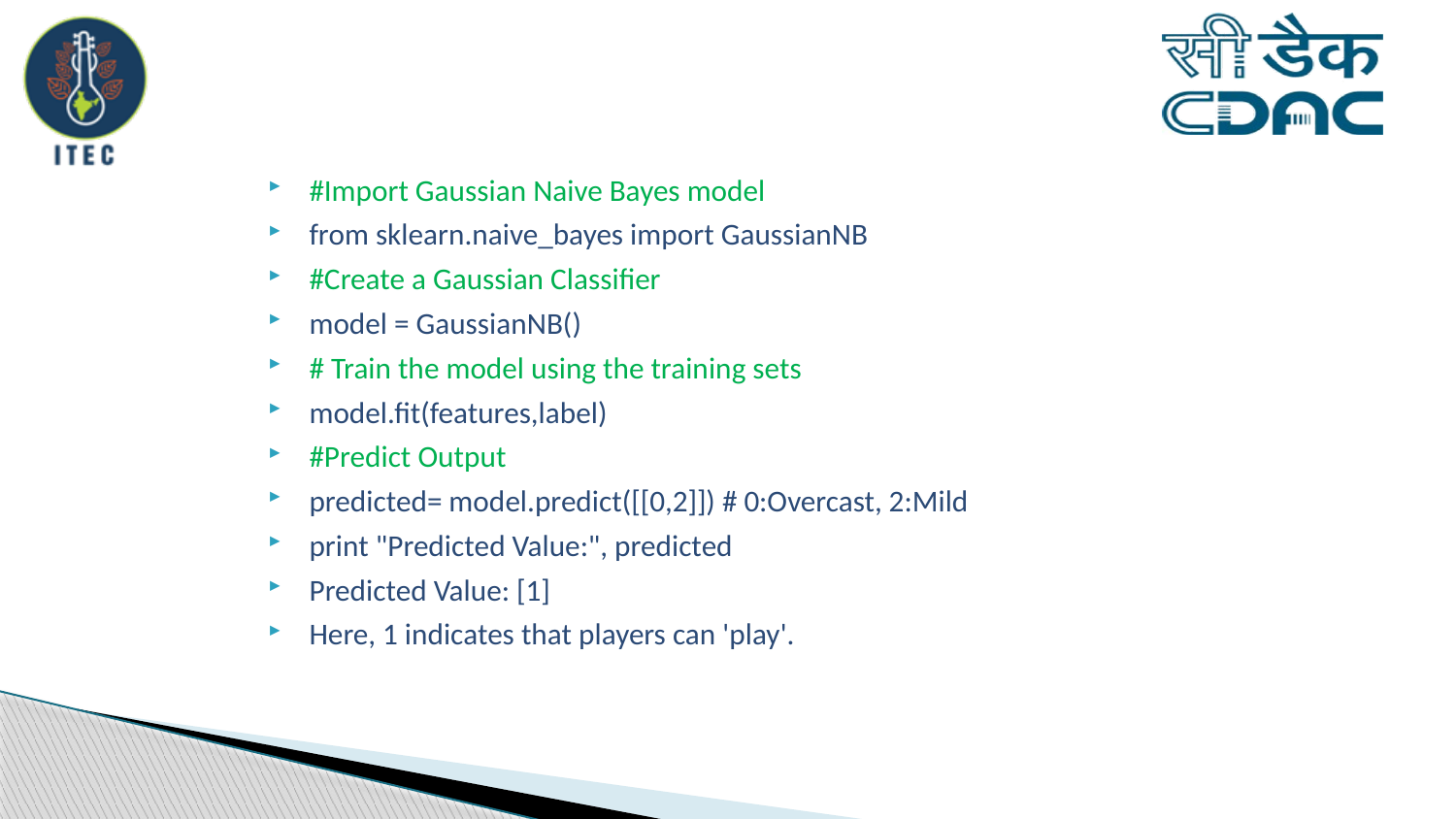

#
#Import Gaussian Naive Bayes model
from sklearn.naive_bayes import GaussianNB
#Create a Gaussian Classifier
model = GaussianNB()
# Train the model using the training sets
model.fit(features,label)
#Predict Output
predicted= model.predict([[0,2]]) # 0:Overcast, 2:Mild
print "Predicted Value:", predicted
Predicted Value: [1]
Here, 1 indicates that players can 'play'.